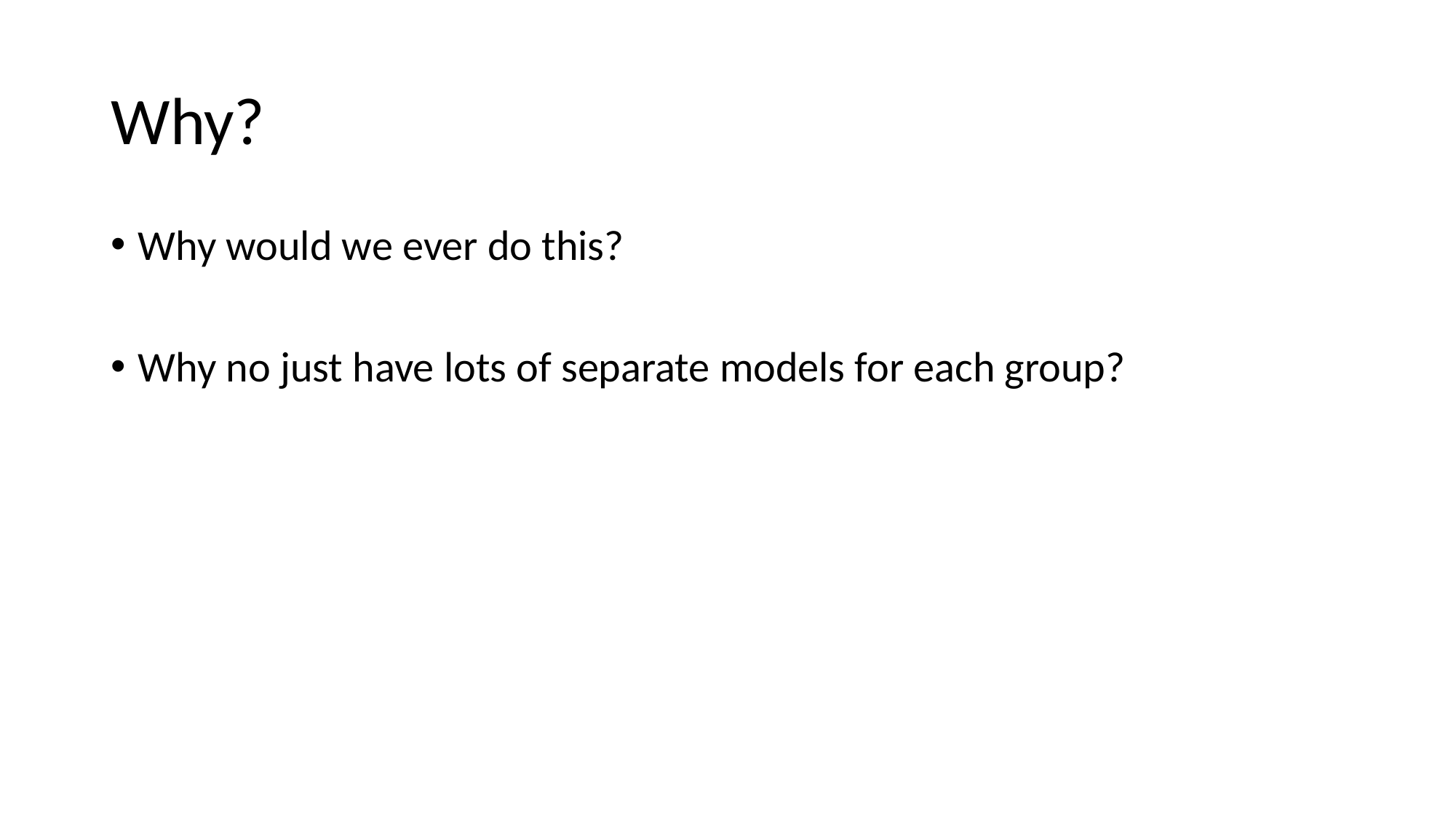

# Why?
Why would we ever do this?

Why no just have lots of separate models for each group?